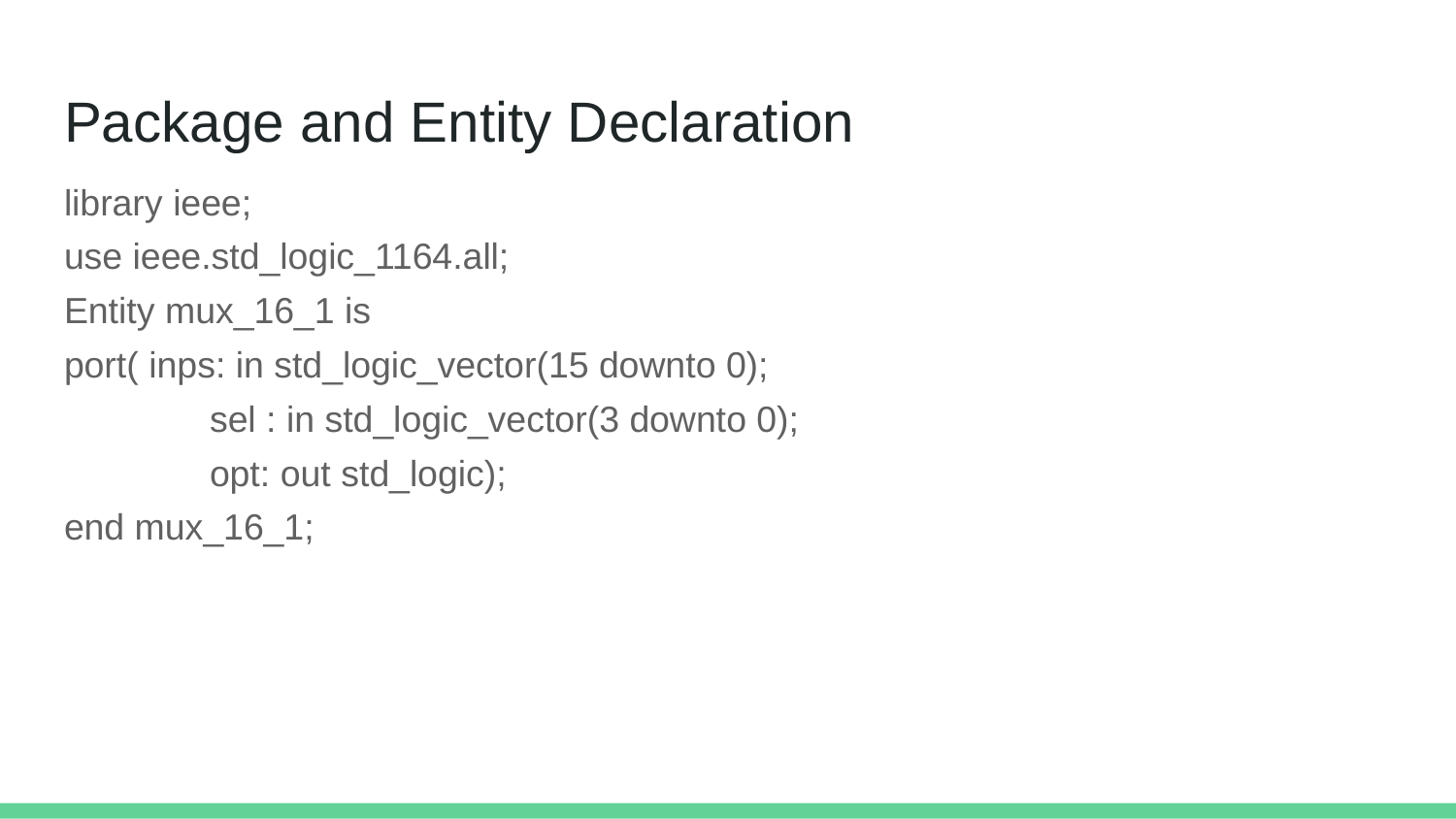

# Package and Entity Declaration
library ieee;
use ieee.std_logic_1164.all;
Entity mux_16_1 is
port( inps: in std_logic_vector(15 downto 0);
	sel : in std_logic_vector(3 downto 0);
	opt: out std_logic);
end mux_16_1;